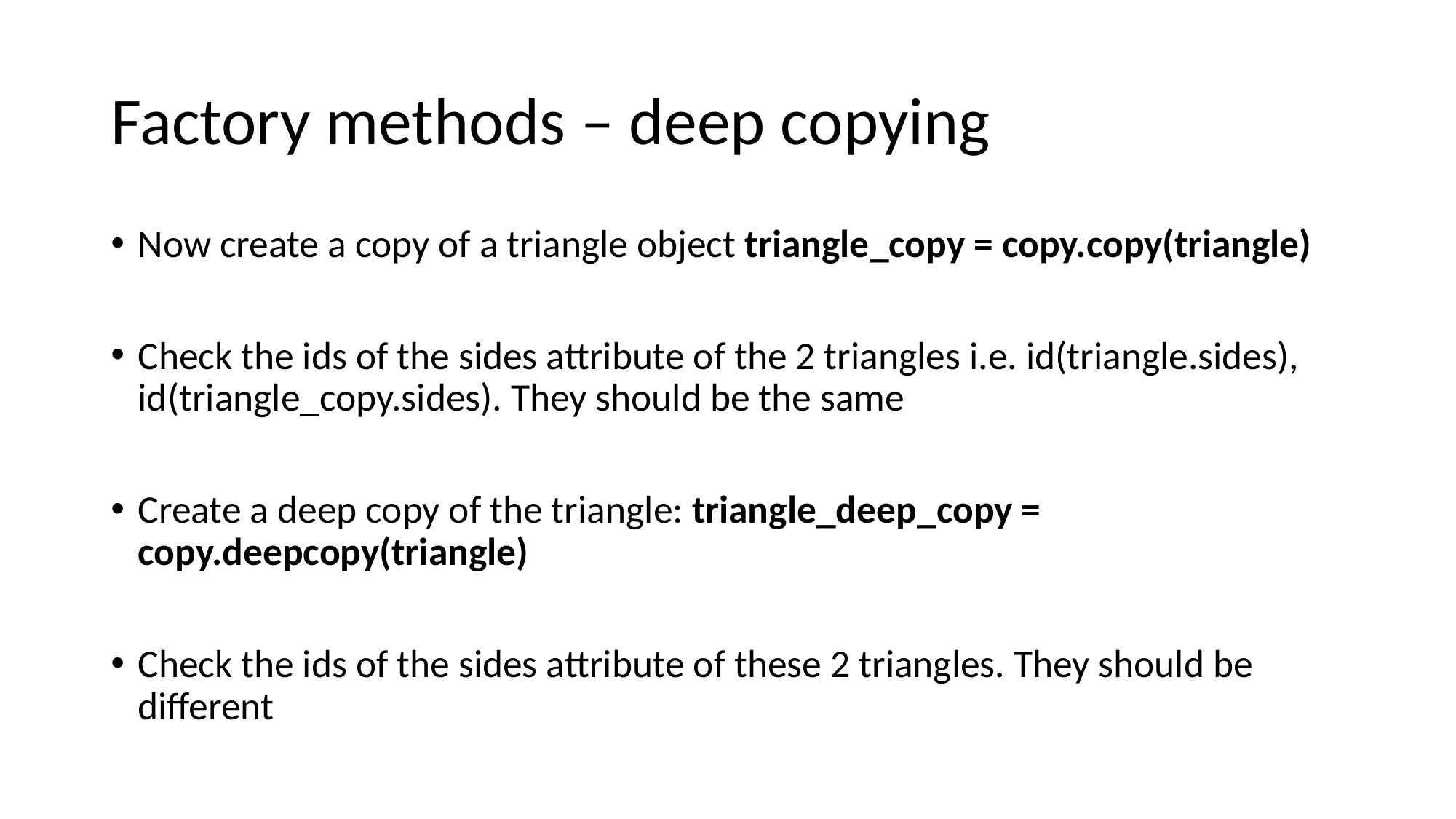

# Factory methods – deep copying
Now create a copy of a triangle object triangle_copy = copy.copy(triangle)

Check the ids of the sides attribute of the 2 triangles i.e. id(triangle.sides), id(triangle_copy.sides). They should be the same

Create a deep copy of the triangle: triangle_deep_copy = copy.deepcopy(triangle)

Check the ids of the sides attribute of these 2 triangles. They should be different